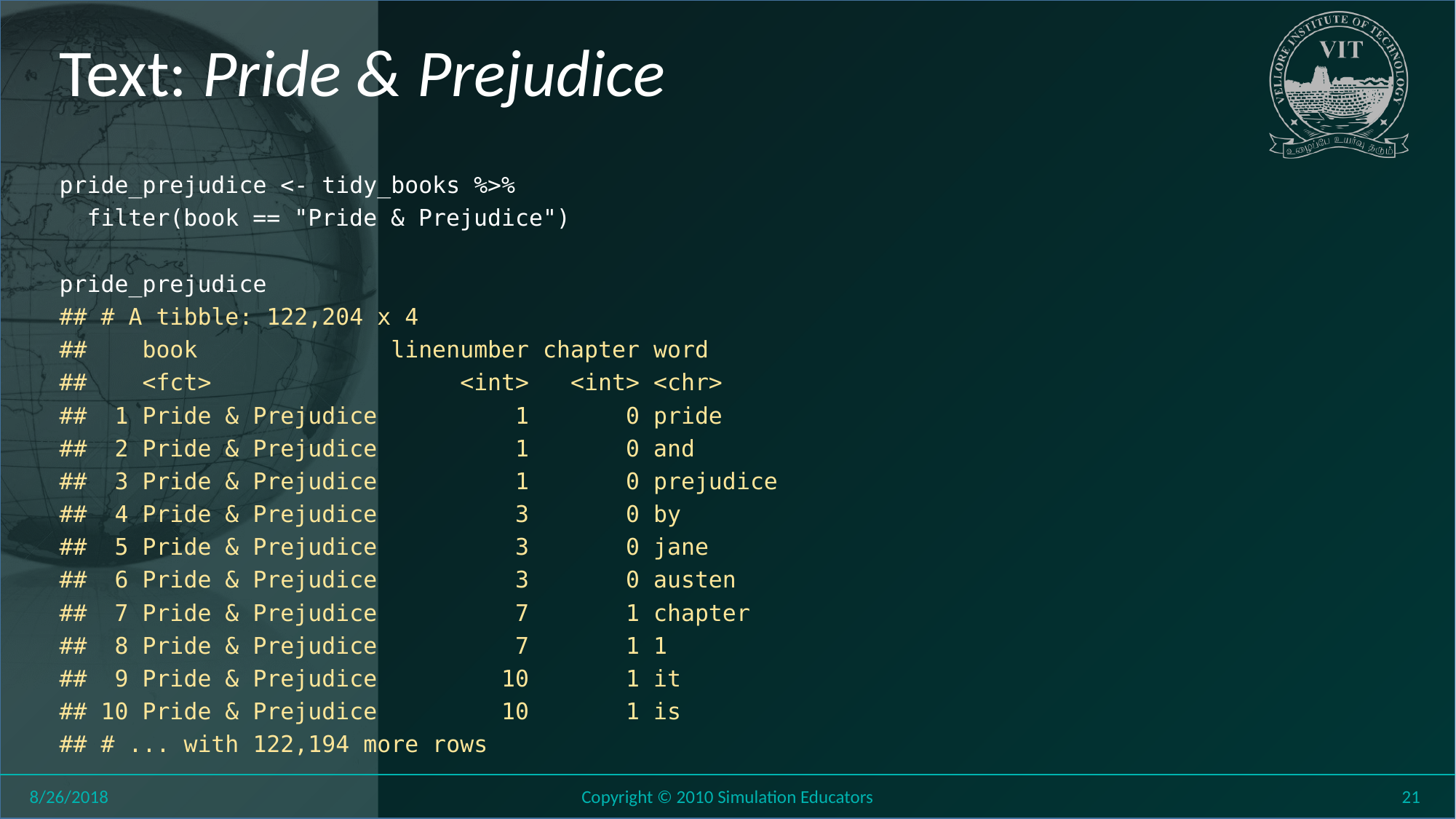

# Text: Pride & Prejudice
pride_prejudice <- tidy_books %>%
  filter(book == "Pride & Prejudice")

pride_prejudice
## # A tibble: 122,204 x 4
##    book              linenumber chapter word
##    <fct>                  <int>   <int> <chr>
##  1 Pride & Prejudice          1       0 pride
##  2 Pride & Prejudice          1       0 and
##  3 Pride & Prejudice          1       0 prejudice
##  4 Pride & Prejudice          3       0 by
##  5 Pride & Prejudice          3       0 jane
##  6 Pride & Prejudice          3       0 austen
##  7 Pride & Prejudice          7       1 chapter
##  8 Pride & Prejudice          7       1 1
##  9 Pride & Prejudice         10       1 it
## 10 Pride & Prejudice         10       1 is
## # ... with 122,194 more rows

8/26/2018
Copyright © 2010 Simulation Educators
21